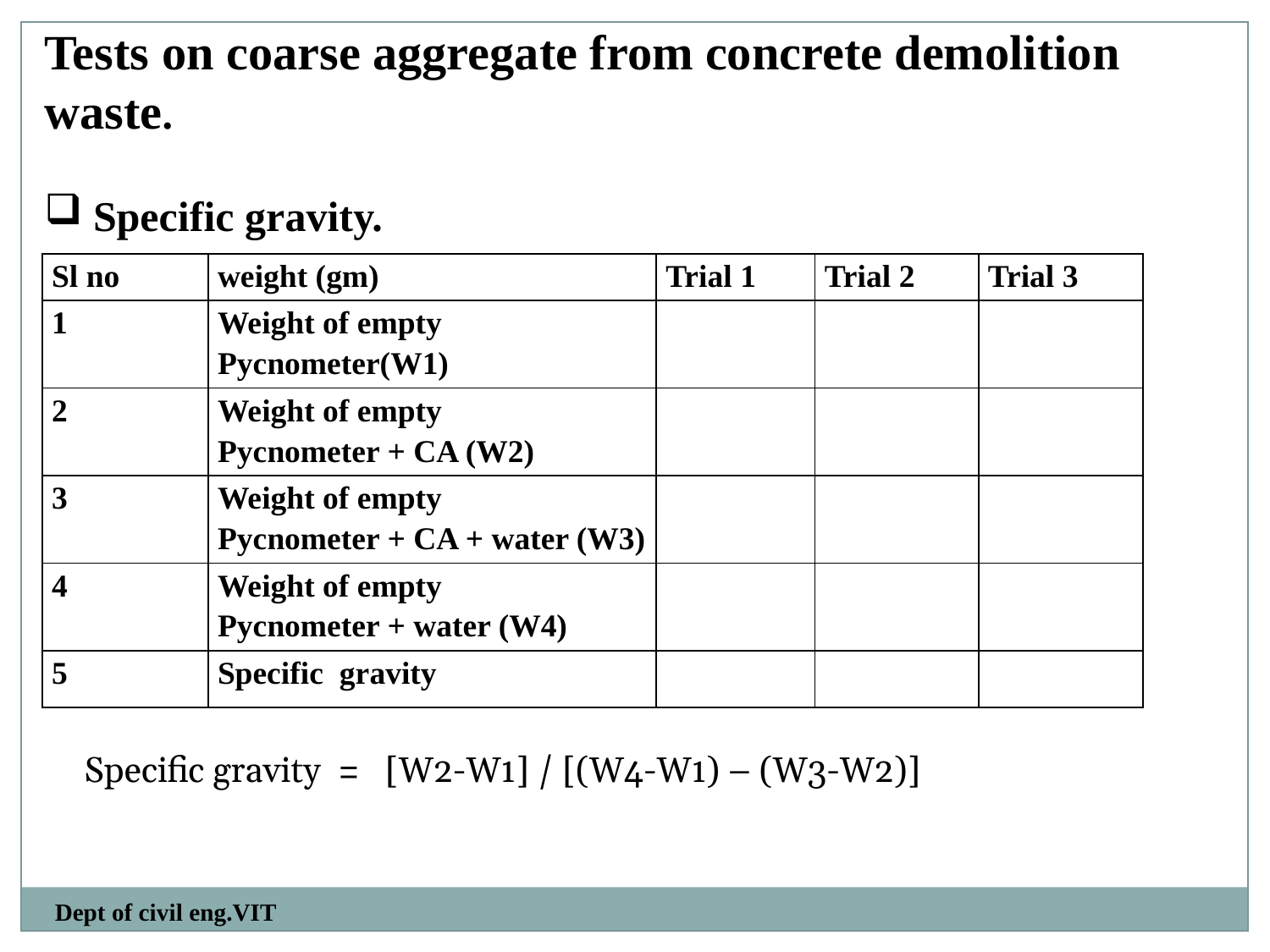

Tests on coarse aggregate from concrete demolition waste.

 Specific gravity.
| Sl no | weight (gm) | Trial 1 | Trial 2 | Trial 3 |
| --- | --- | --- | --- | --- |
| 1 | Weight of empty Pycnometer(W1) |  |  |  |
| 2 | Weight of empty Pycnometer + CA (W2) |  |  |  |
| 3 | Weight of empty Pycnometer + CA + water (W3) |  |  |  |
| 4 | Weight of empty Pycnometer + water (W4) |  |  |  |
| 5 | Specific gravity |  |  |  |
 Specific gravity  =   [W2-W1] / [(W4-W1) – (W3-W2)]
Dept of civil eng.VIT